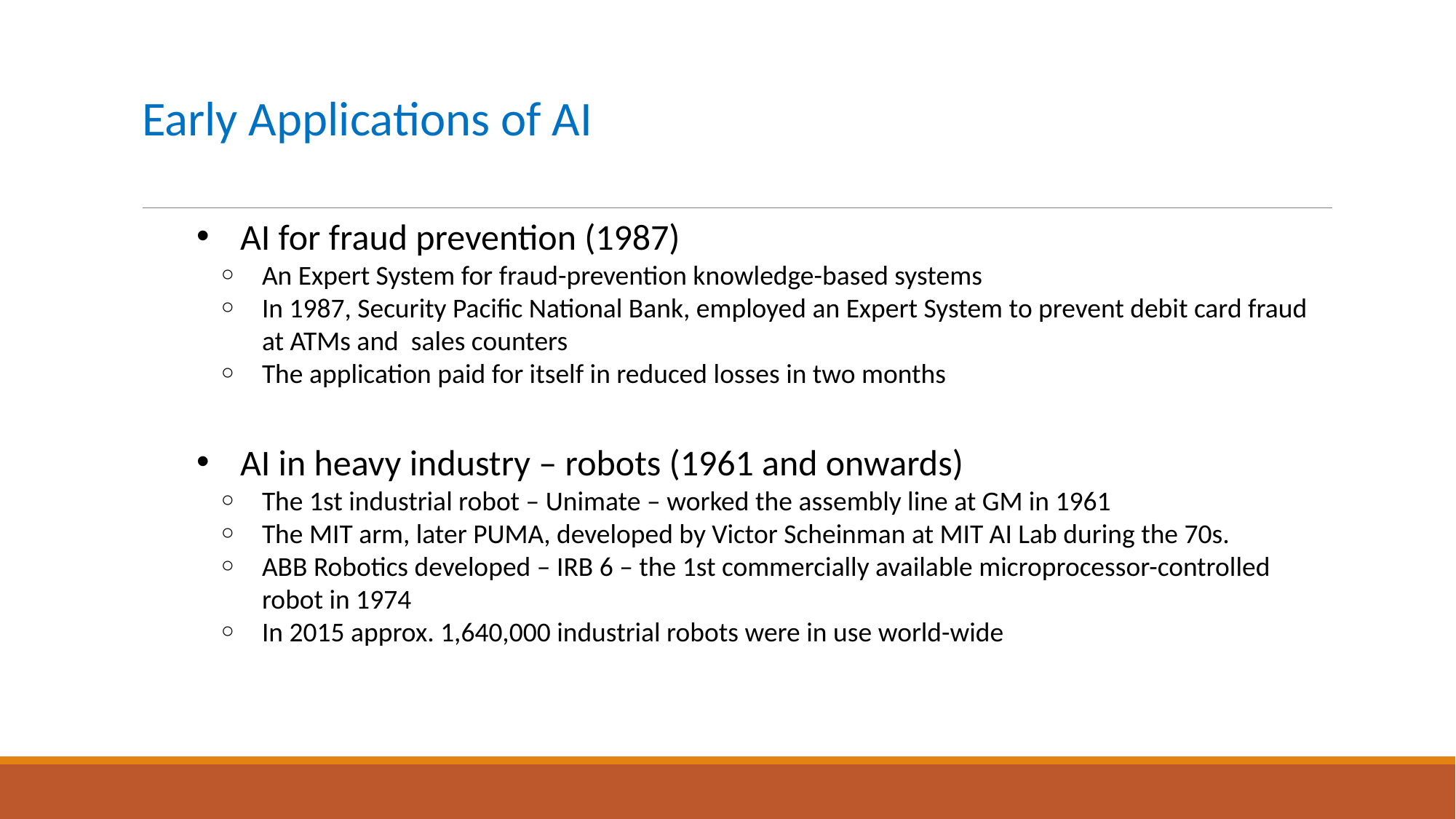

# Early Applications of AI
AI for fraud prevention (1987)
An Expert System for fraud-prevention knowledge-based systems
In 1987, Security Pacific National Bank, employed an Expert System to prevent debit card fraud at ATMs and  sales counters
The application paid for itself in reduced losses in two months

AI in heavy industry – robots (1961 and onwards)
The 1st industrial robot – Unimate – worked the assembly line at GM in 1961
The MIT arm, later PUMA, developed by Victor Scheinman at MIT AI Lab during the 70s.
ABB Robotics developed – IRB 6 – the 1st commercially available microprocessor-controlled robot in 1974
In 2015 approx. 1,640,000 industrial robots were in use world-wide